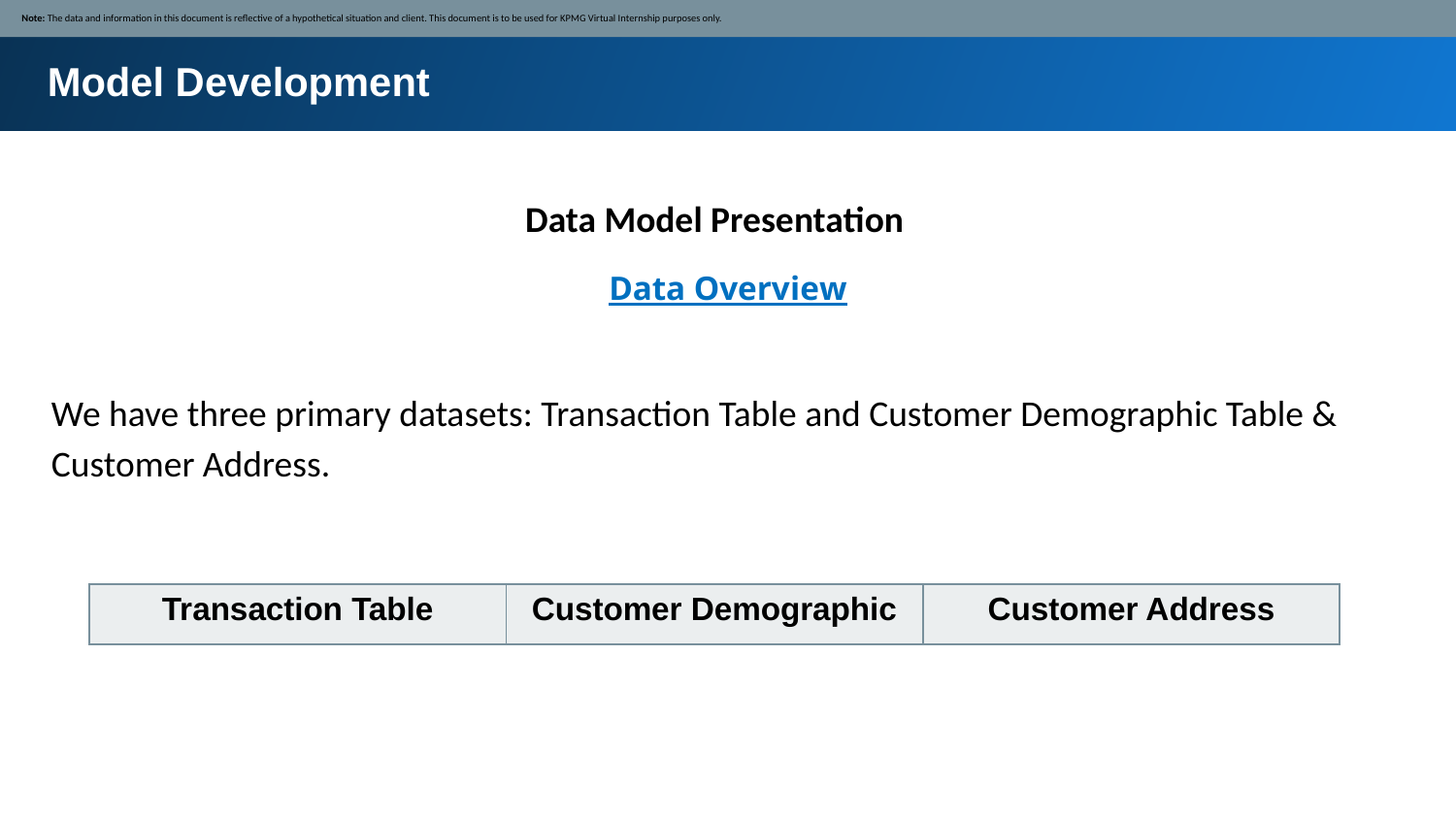

Note: The data and information in this document is reflective of a hypothetical situation and client. This document is to be used for KPMG Virtual Internship purposes only.
Model Development
Data Model Presentation
Data Overview
We have three primary datasets: Transaction Table and Customer Demographic Table & Customer Address.
| Transaction Table | Customer Demographic | Customer Address |
| --- | --- | --- |